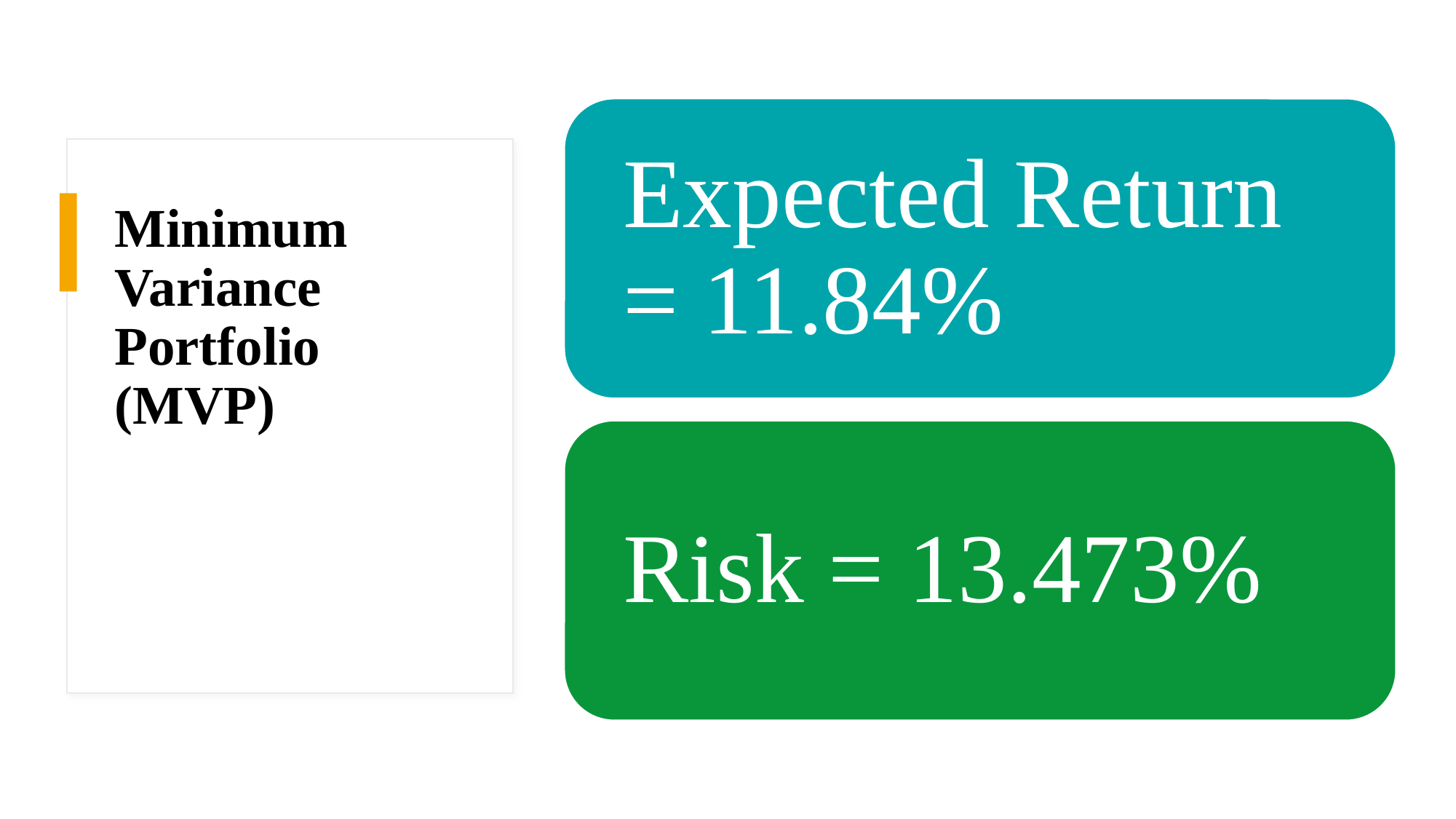

Expected Return = 11.84%
Risk = 13.473%

# Minimum Variance Portfolio (MVP)